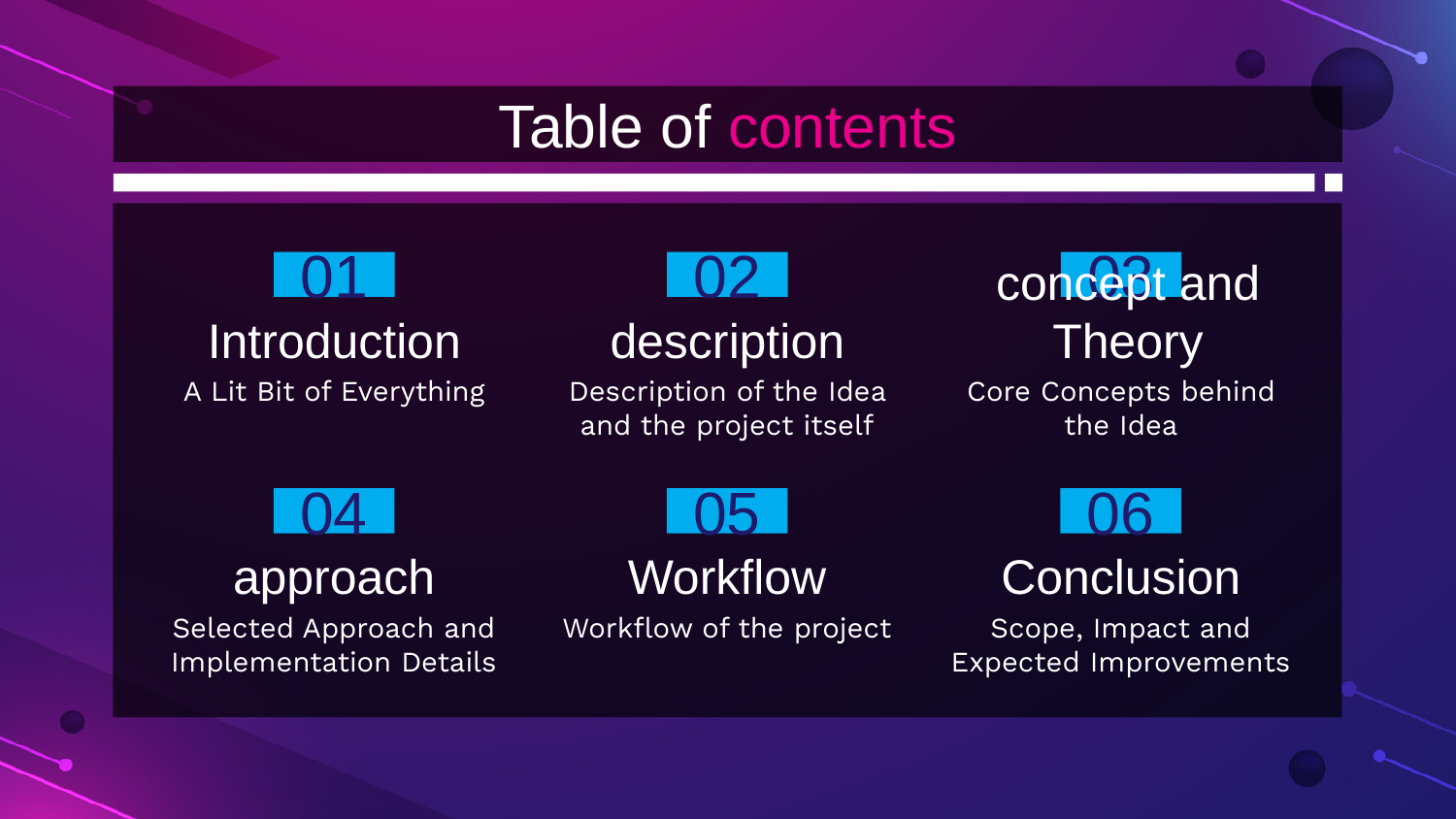

# Table of contents

02
01
03
Introduction
description
concept and Theory
A Lit Bit of Everything
Description of the Idea and the project itself
Core Concepts behind the Idea
04
05
06
approach
Workflow
Conclusion
Selected Approach and Implementation Details
Workflow of the project
Scope, Impact and Expected Improvements